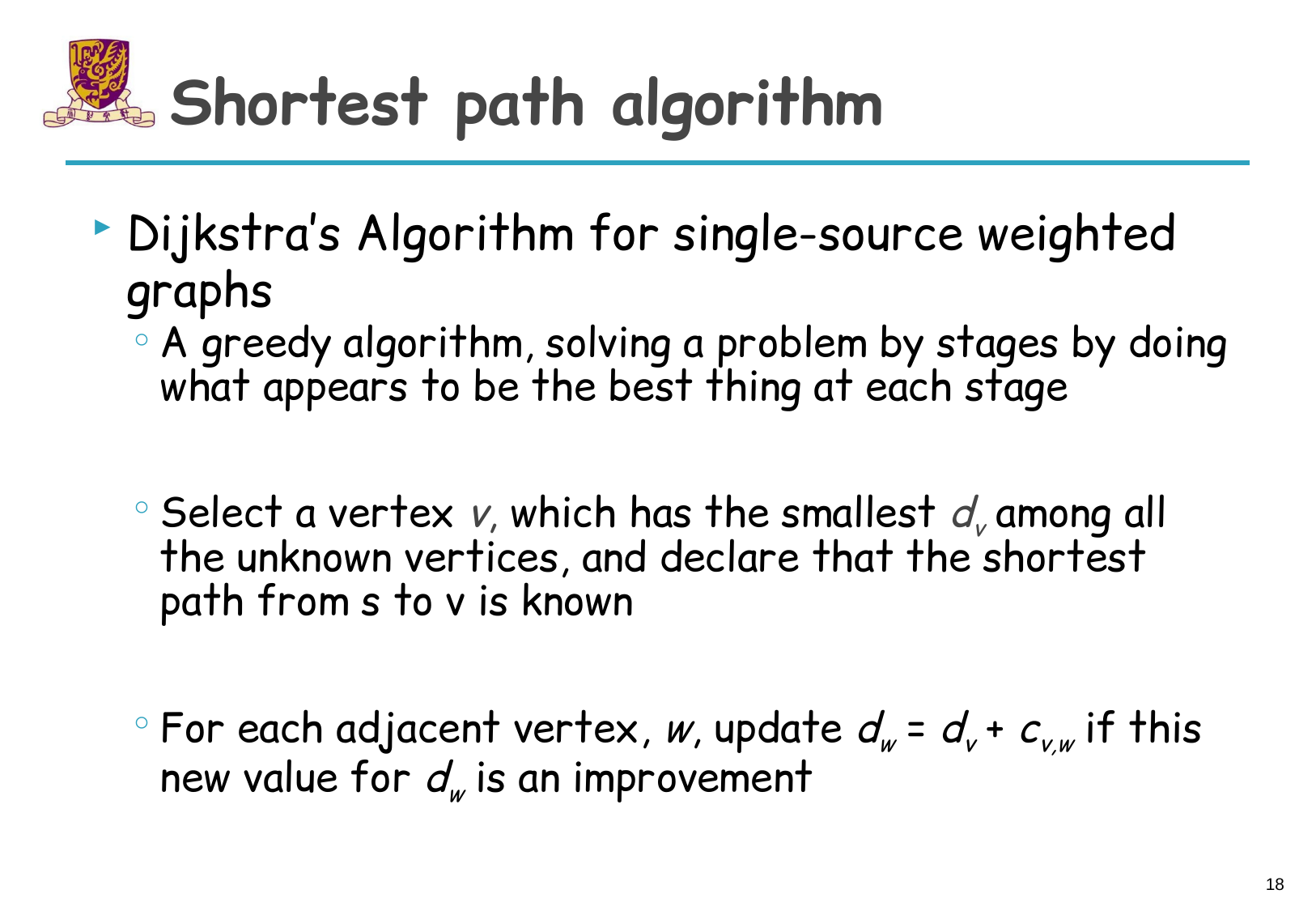

# Shortest path algorithm
Dijkstra’s Algorithm for single-source weighted graphs
A greedy algorithm, solving a problem by stages by doing what appears to be the best thing at each stage

Select a vertex v, which has the smallest dv among all the unknown vertices, and declare that the shortest path from s to v is known

For each adjacent vertex, w, update dw = dv + cv,w if this new value for dw is an improvement

18